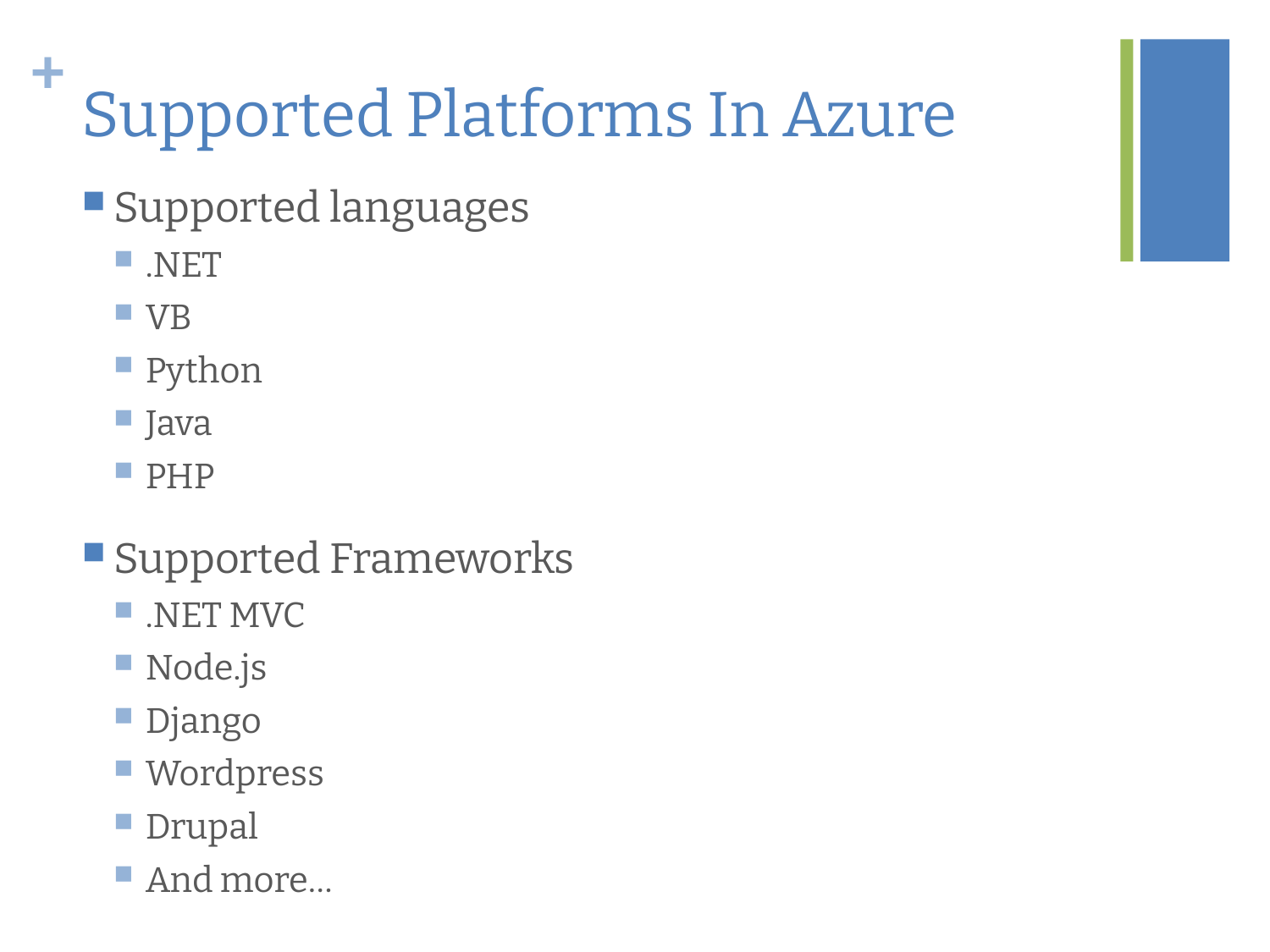

# Supported Platforms In Azure
Supported languages
.NET
VB
Python
Java
PHP
Supported Frameworks
.NET MVC
Node.js
Django
Wordpress
Drupal
And more…